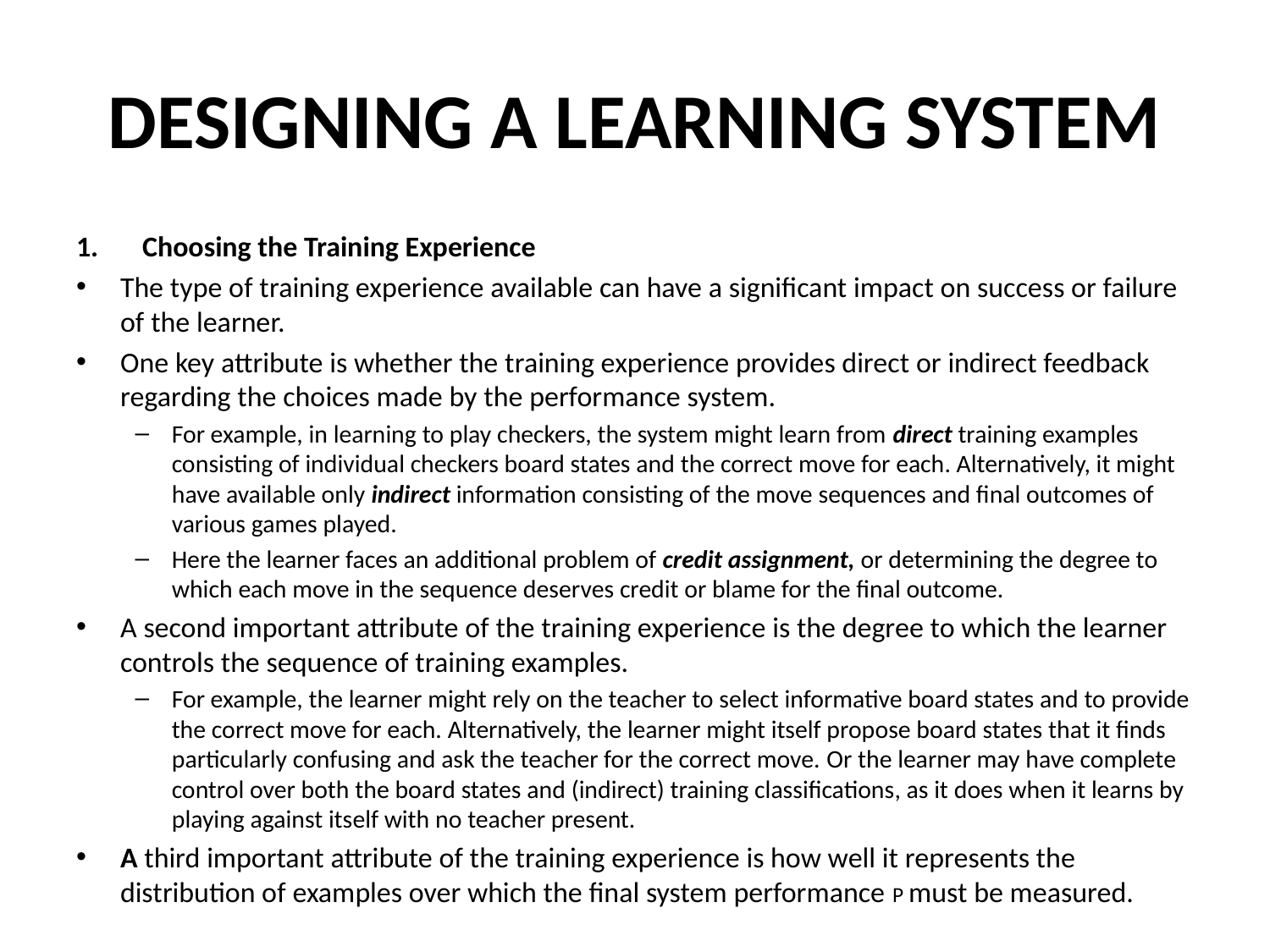

# DESIGNING A LEARNING SYSTEM
Choosing the Training Experience
The type of training experience available can have a significant impact on success or failure of the learner.
One key attribute is whether the training experience provides direct or indirect feedback regarding the choices made by the performance system.
For example, in learning to play checkers, the system might learn from direct training examples consisting of individual checkers board states and the correct move for each. Alternatively, it might have available only indirect information consisting of the move sequences and final outcomes of various games played.
Here the learner faces an additional problem of credit assignment, or determining the degree to which each move in the sequence deserves credit or blame for the final outcome.
A second important attribute of the training experience is the degree to which the learner controls the sequence of training examples.
For example, the learner might rely on the teacher to select informative board states and to provide the correct move for each. Alternatively, the learner might itself propose board states that it finds particularly confusing and ask the teacher for the correct move. Or the learner may have complete control over both the board states and (indirect) training classifications, as it does when it learns by playing against itself with no teacher present.
A third important attribute of the training experience is how well it represents the distribution of examples over which the final system performance P must be measured.